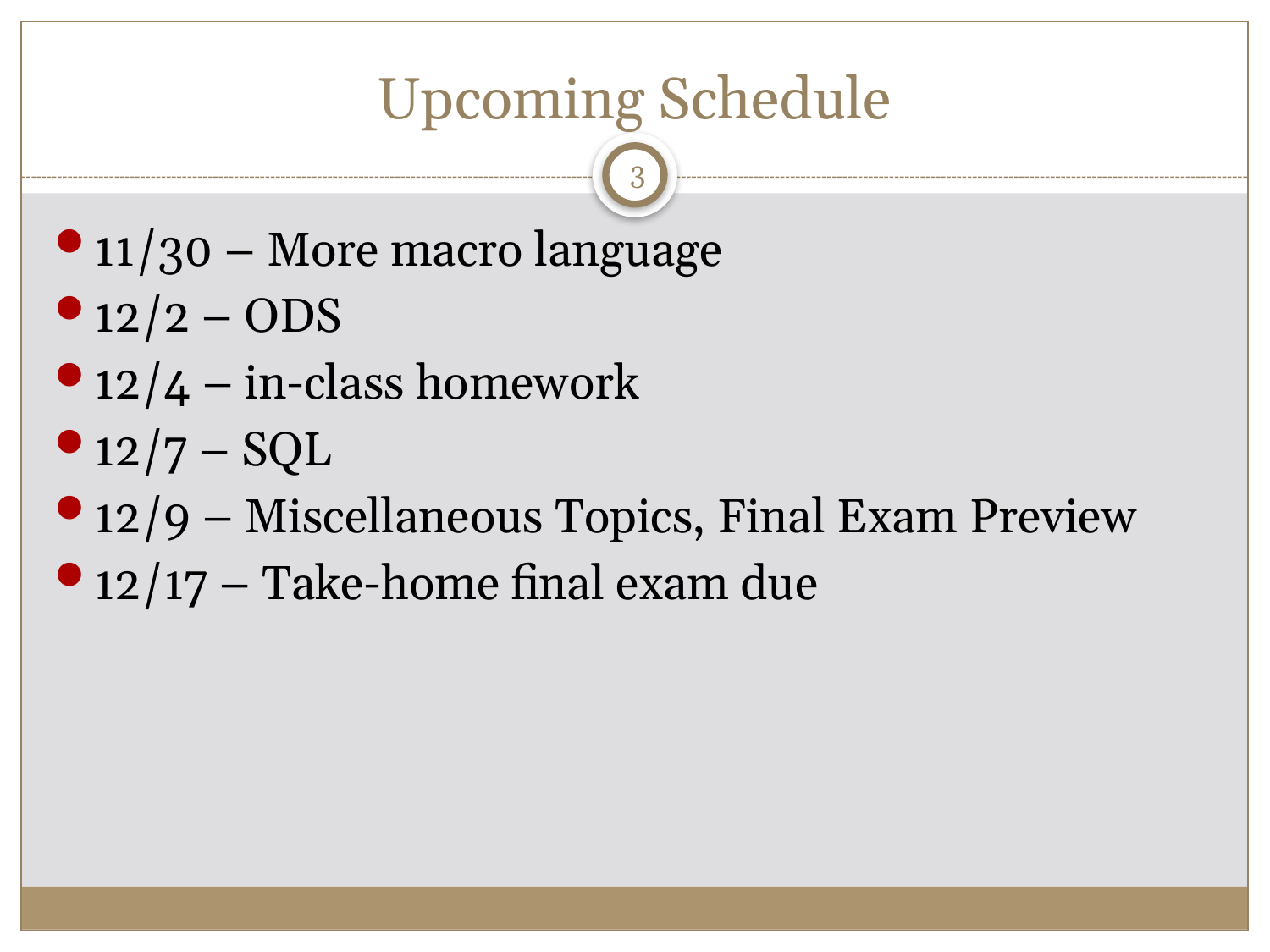

# Upcoming Schedule
3
11/30 – More macro language
12/2 – ODS
12/4 – in-class homework
12/7 – SQL
12/9 – Miscellaneous Topics, Final Exam Preview
12/17 – Take-home final exam due